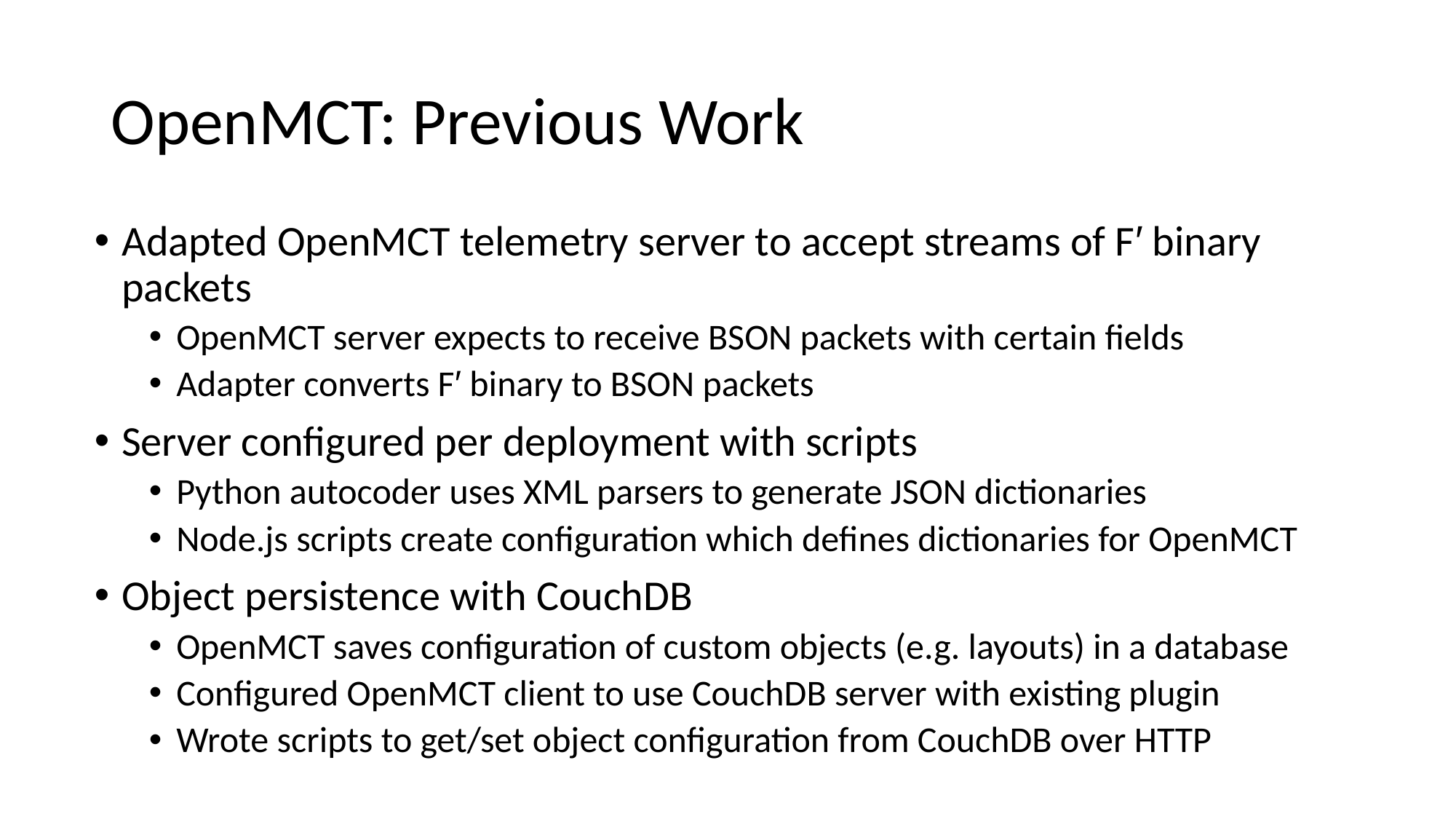

# OpenMCT: Previous Work
Adapted OpenMCT telemetry server to accept streams of F′ binary packets
OpenMCT server expects to receive BSON packets with certain fields
Adapter converts F′ binary to BSON packets
Server configured per deployment with scripts
Python autocoder uses XML parsers to generate JSON dictionaries
Node.js scripts create configuration which defines dictionaries for OpenMCT
Object persistence with CouchDB
OpenMCT saves configuration of custom objects (e.g. layouts) in a database
Configured OpenMCT client to use CouchDB server with existing plugin
Wrote scripts to get/set object configuration from CouchDB over HTTP